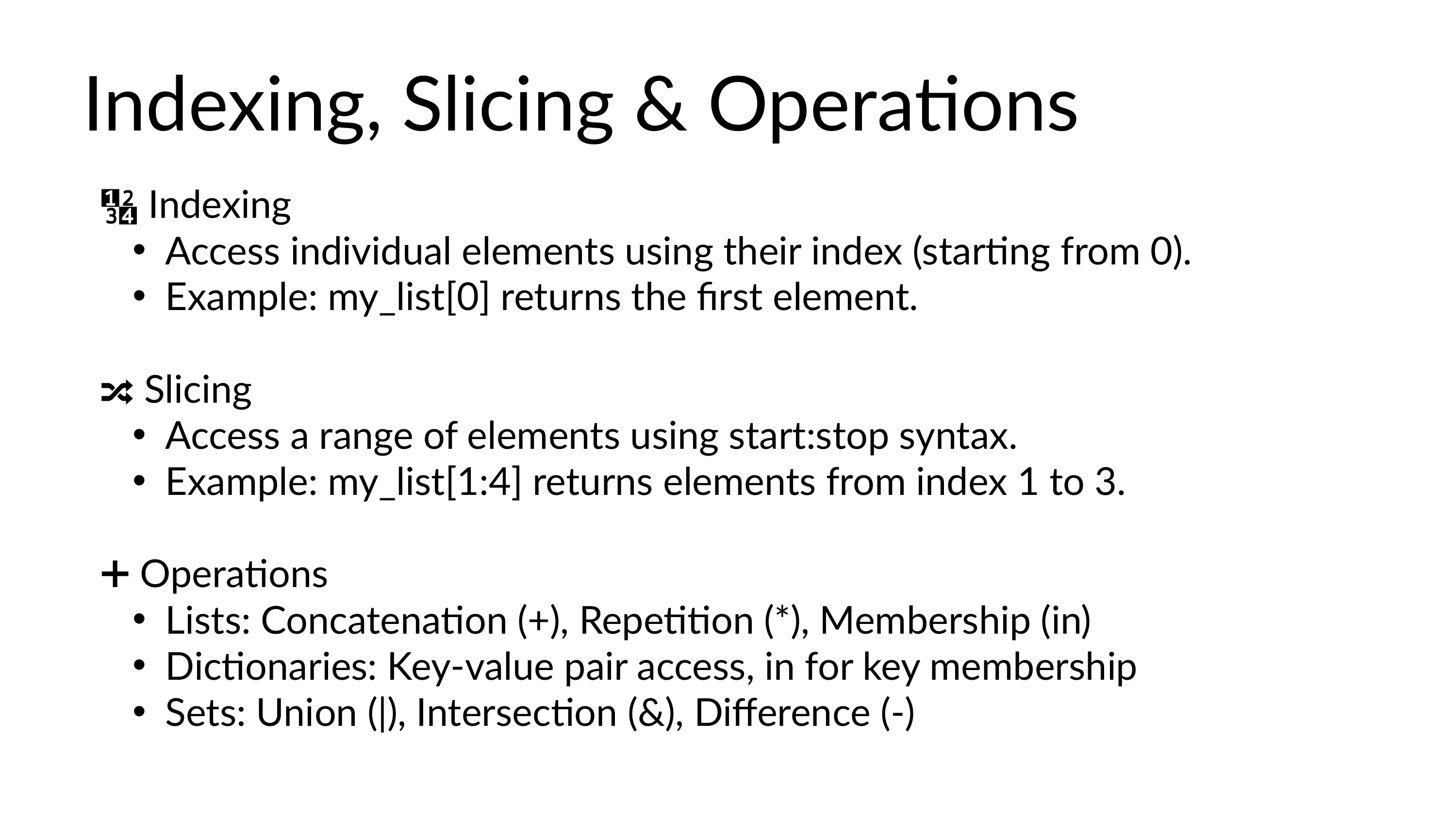

Indexing, Slicing & Operations
🔢 Indexing
Access individual elements using their index (starting from 0).
Example: my_list[0] returns the first element.

🔀 Slicing
Access a range of elements using start:stop syntax.
Example: my_list[1:4] returns elements from index 1 to 3.

➕ Operations
Lists: Concatenation (+), Repetition (*), Membership (in)
Dictionaries: Key-value pair access, in for key membership
Sets: Union (|), Intersection (&), Difference (-)